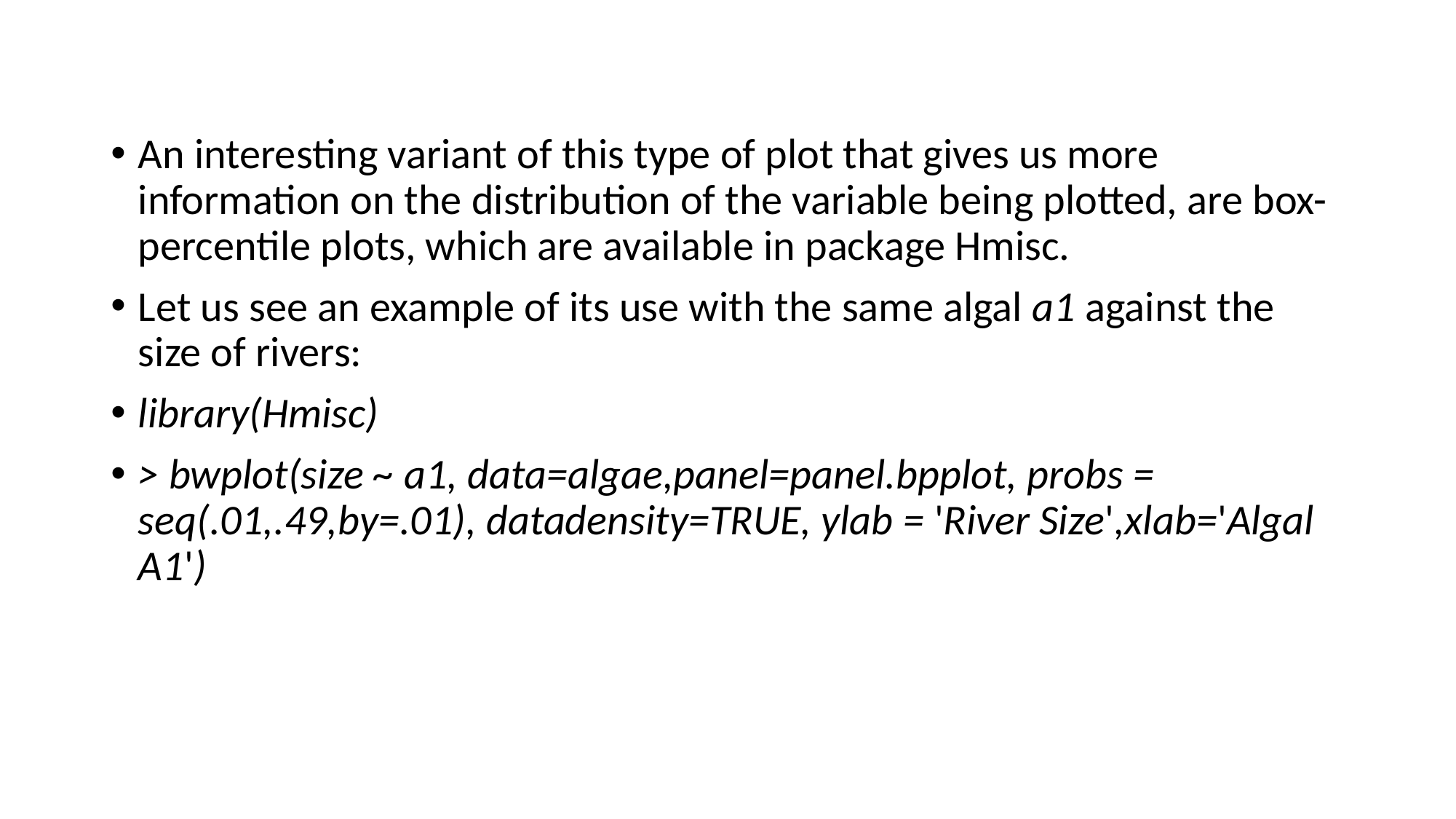

#
An interesting variant of this type of plot that gives us more information on the distribution of the variable being plotted, are box-percentile plots, which are available in package Hmisc.
Let us see an example of its use with the same algal a1 against the size of rivers:
library(Hmisc)
> bwplot(size ~ a1, data=algae,panel=panel.bpplot, probs = seq(.01,.49,by=.01), datadensity=TRUE, ylab = 'River Size',xlab='Algal A1')